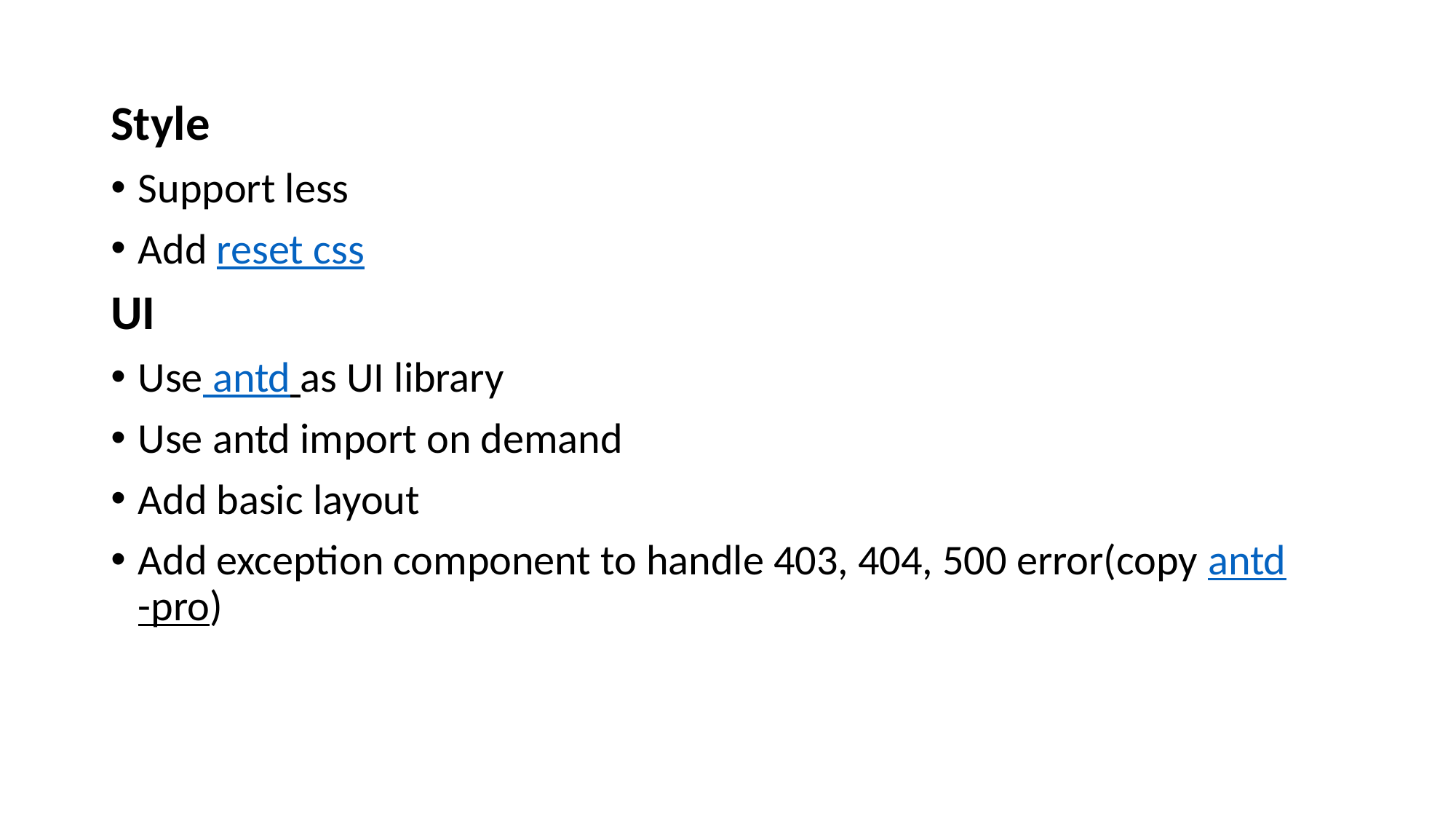

Style
Support less
Add reset css
UI
Use antd as UI library
Use antd import on demand
Add basic layout
Add exception component to handle 403, 404, 500 error(copy antd-pro)